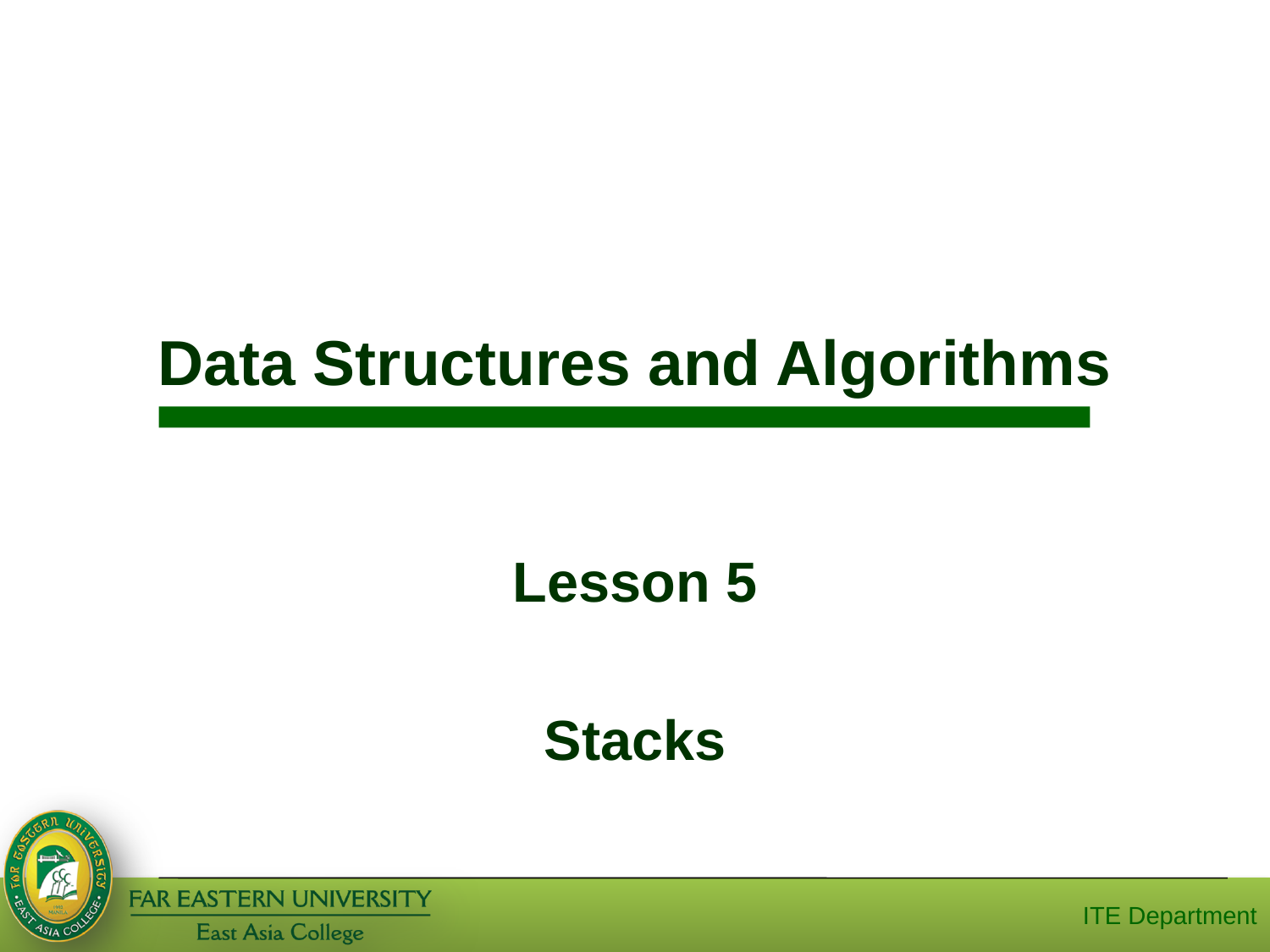

# Data Structures and Algorithms
Lesson 5

Stacks